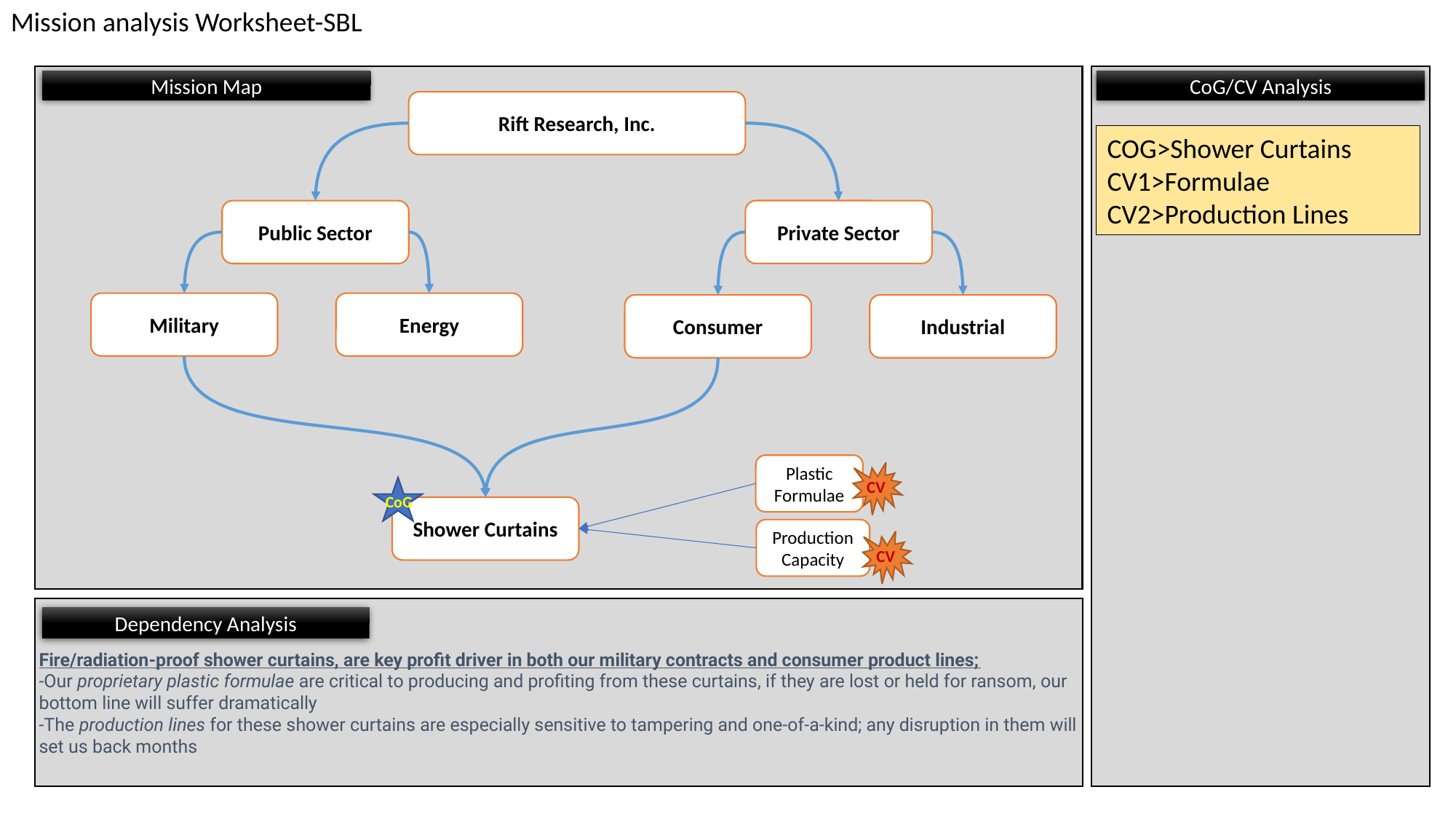

Rift Research, Inc.
COG>Shower Curtains
CV1>Formulae
CV2>Production Lines
Private Sector
Public Sector
Military
Energy
Consumer
Industrial
Plastic Formulae

CV

CoG
Shower Curtains
Production Capacity

CV
Fire/radiation-proof shower curtains, are key profit driver in both our military contracts and consumer product lines;
-Our proprietary plastic formulae are critical to producing and profiting from these curtains, if they are lost or held for ransom, our bottom line will suffer dramatically
-The production lines for these shower curtains are especially sensitive to tampering and one-of-a-kind; any disruption in them will set us back months